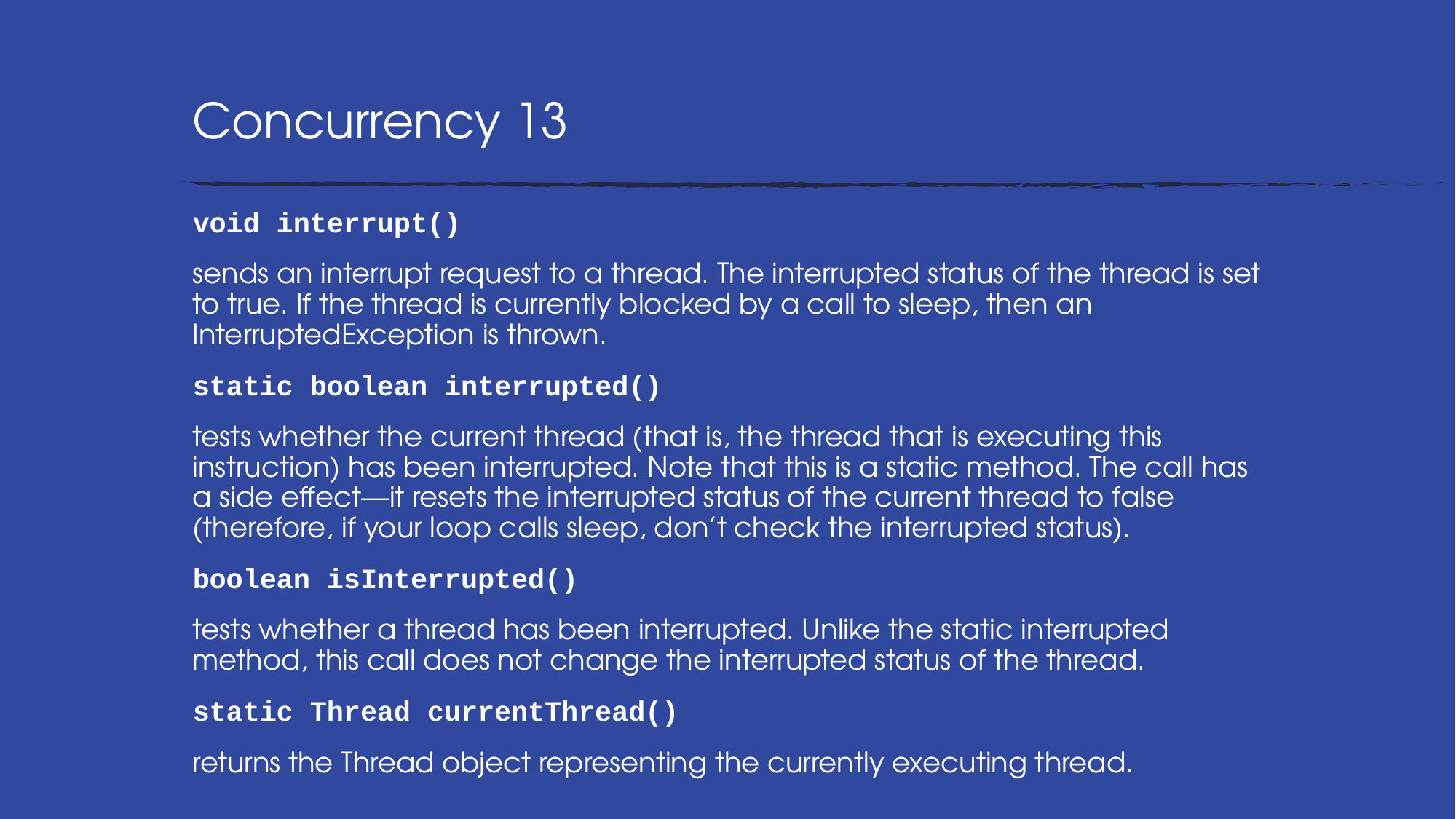

# Concurrency 13
void interrupt()
sends an interrupt request to a thread. The interrupted status of the thread is set to true. If the thread is currently blocked by a call to sleep, then an InterruptedException is thrown.
static boolean interrupted()
tests whether the current thread (that is, the thread that is executing this instruction) has been interrupted. Note that this is a static method. The call has a side effect—it resets the interrupted status of the current thread to false (therefore, if your loop calls sleep, don’t check the interrupted status).
boolean isInterrupted()
tests whether a thread has been interrupted. Unlike the static interrupted method, this call does not change the interrupted status of the thread.
static Thread currentThread()
returns the Thread object representing the currently executing thread.